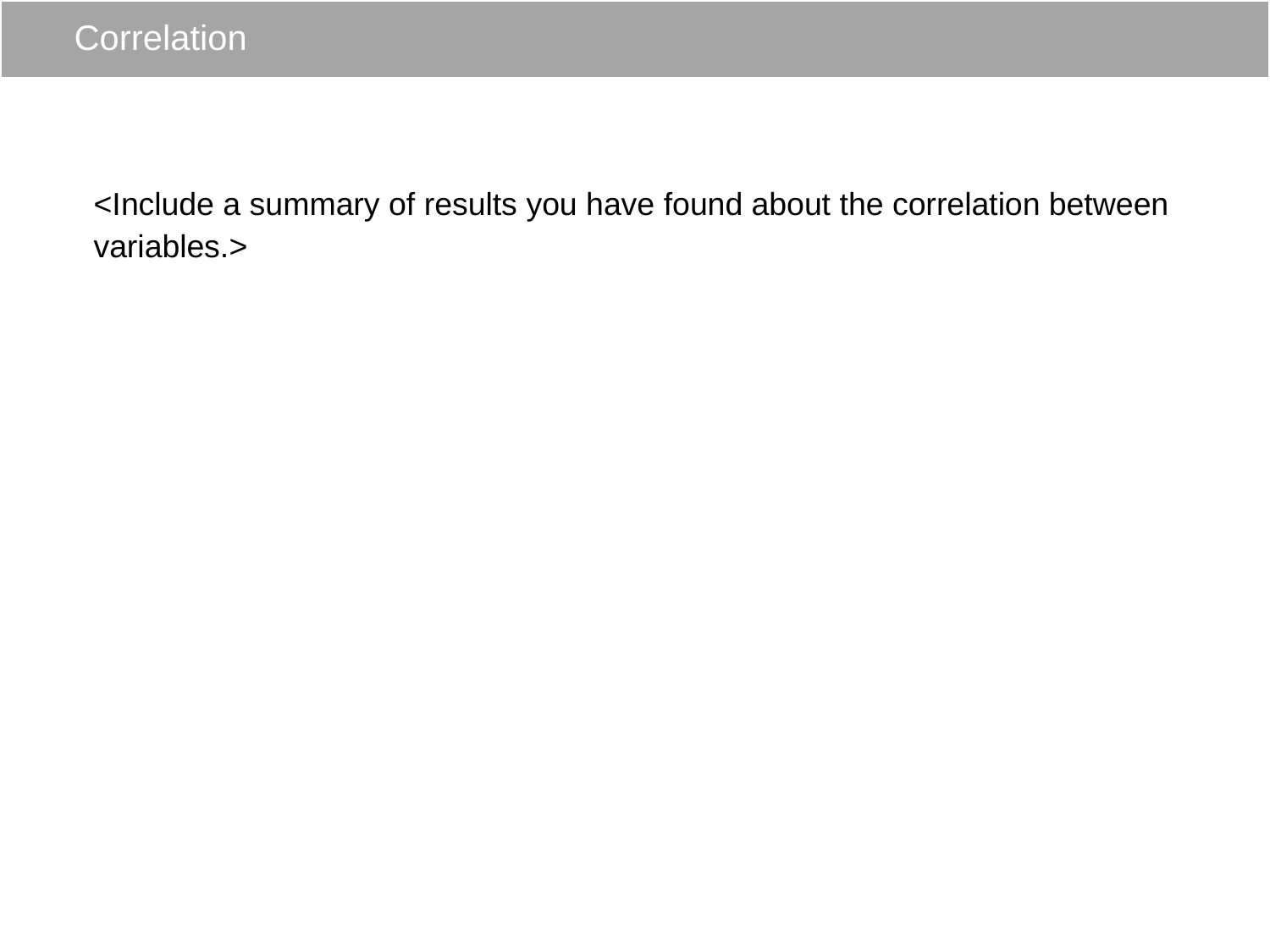

# Correlation
<Include a summary of results you have found about the correlation between variables.>